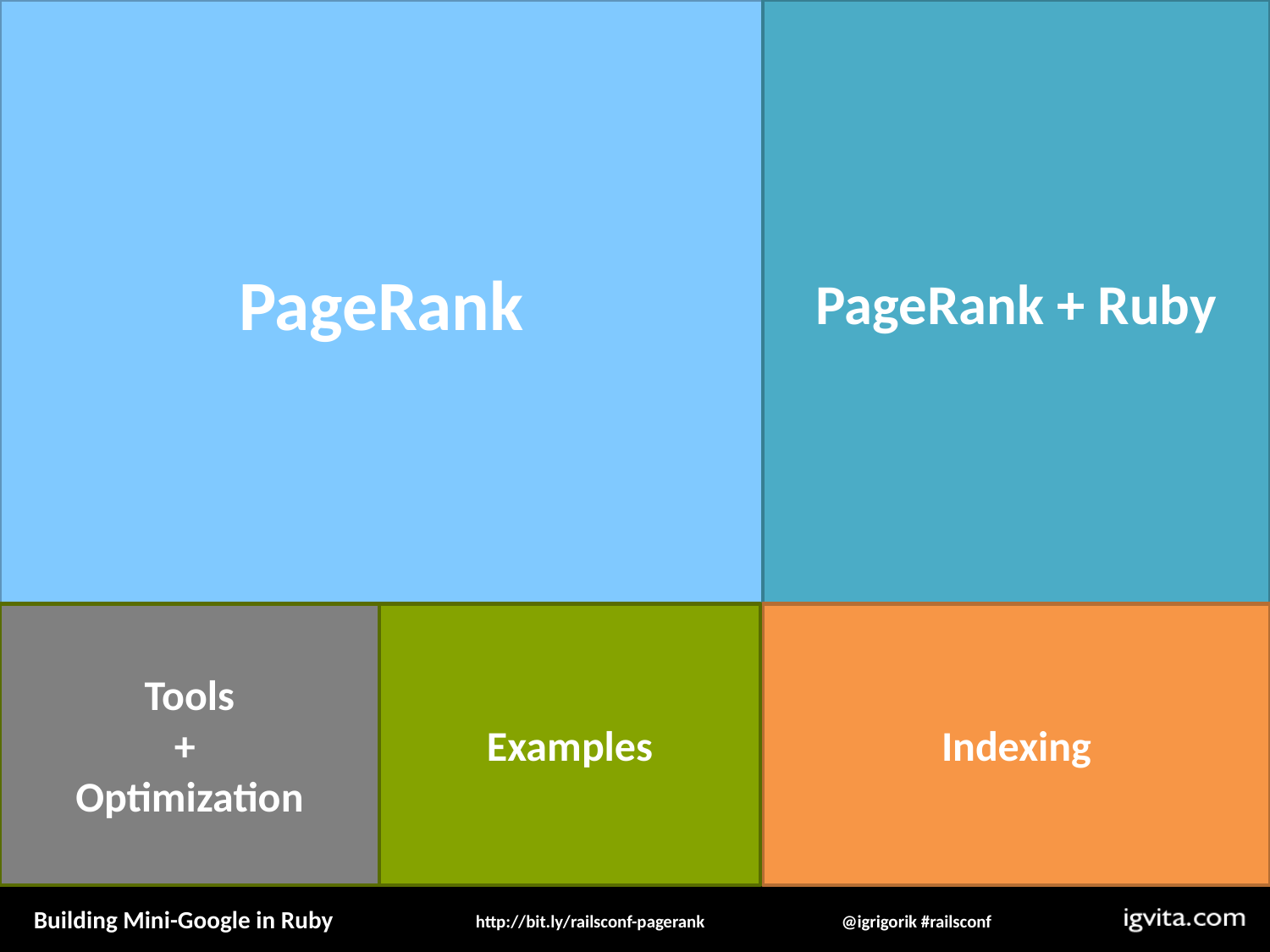

PageRank + Ruby
PageRank
Tools
+
Optimization
Examples
Indexing